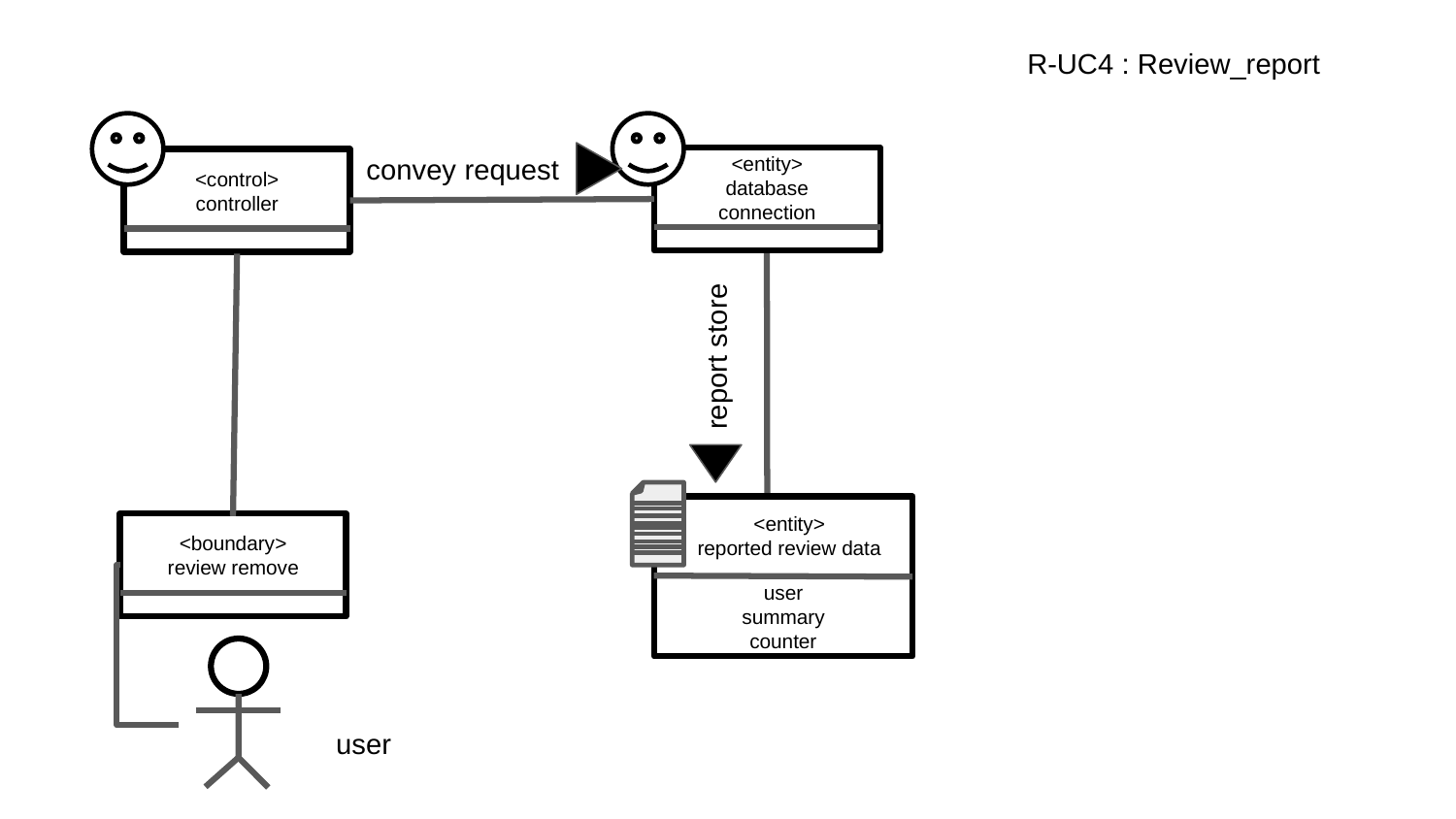

R-UC4 : Review_report

convey request
<entity>
database connection

<control>
controller

report store

<entity>
reported review data

<boundary>
review remove

user
summary
counter

user